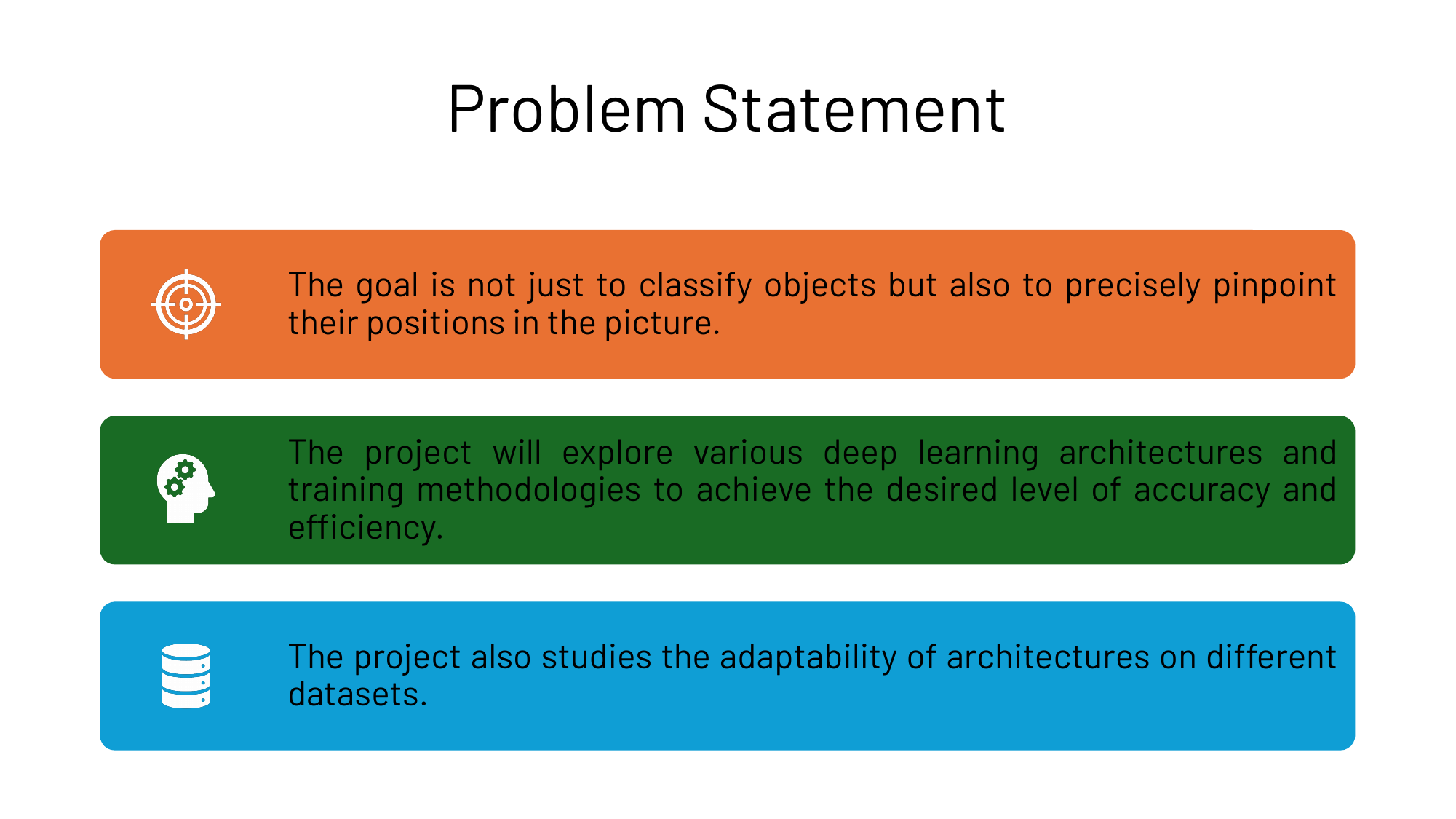

# Problem Statement
The goal is not just to classify objects but also to precisely pinpoint their positions in the picture.
The project will explore various deep learning architectures and training methodologies to achieve the desired level of accuracy and efficiency.
The project also studies the adaptability of architectures on different datasets.